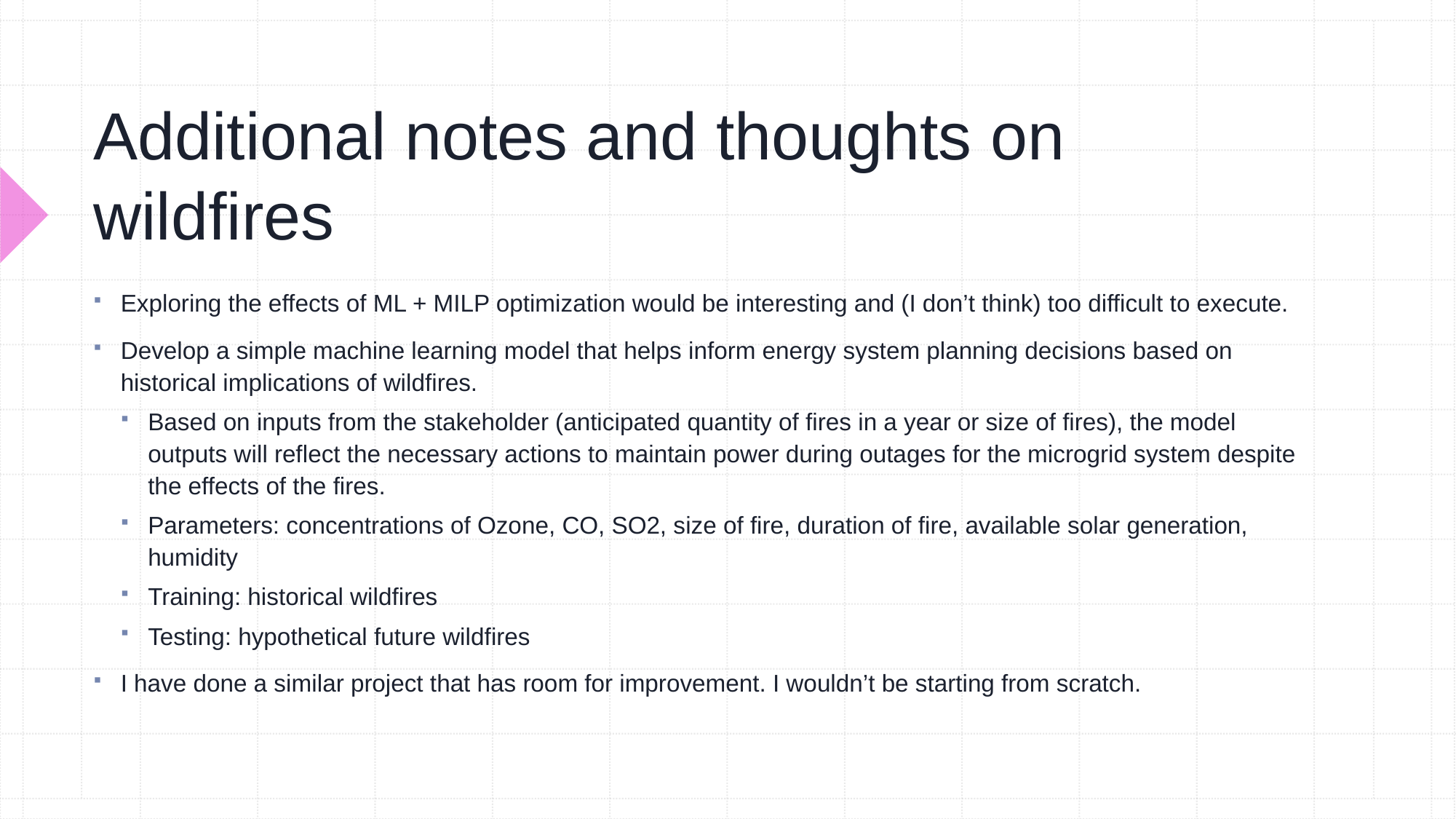

# Additional notes and thoughts on wildfires
Exploring the effects of ML + MILP optimization would be interesting and (I don’t think) too difficult to execute.
Develop a simple machine learning model that helps inform energy system planning decisions based on historical implications of wildfires.
Based on inputs from the stakeholder (anticipated quantity of fires in a year or size of fires), the model outputs will reflect the necessary actions to maintain power during outages for the microgrid system despite the effects of the fires.
Parameters: concentrations of Ozone, CO, SO2, size of fire, duration of fire, available solar generation, humidity
Training: historical wildfires
Testing: hypothetical future wildfires
I have done a similar project that has room for improvement. I wouldn’t be starting from scratch.